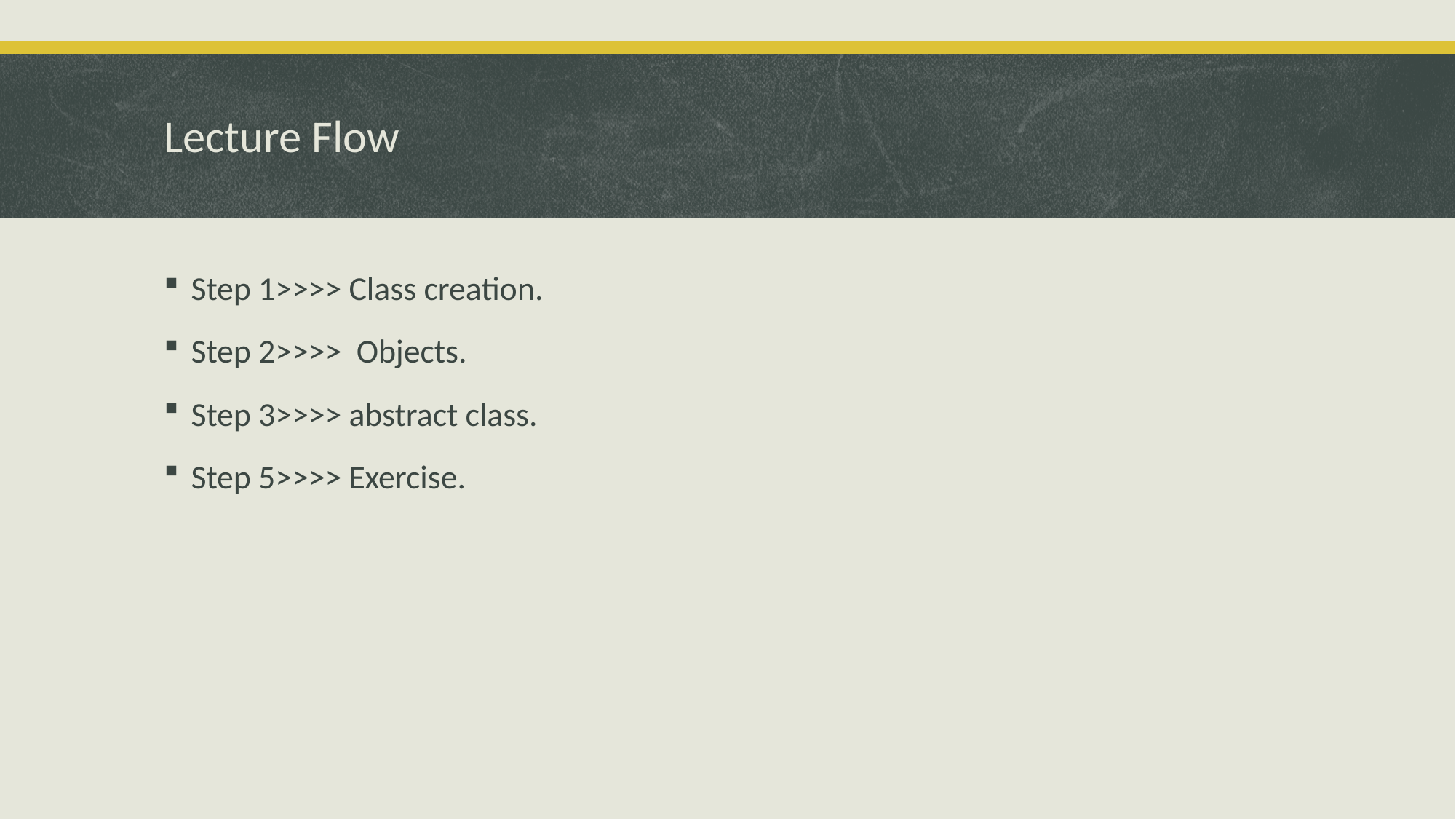

# Lecture Flow
Step 1>>>> Class creation.
Step 2>>>>  Objects.
Step 3>>>> abstract class.
Step 5>>>> Exercise.